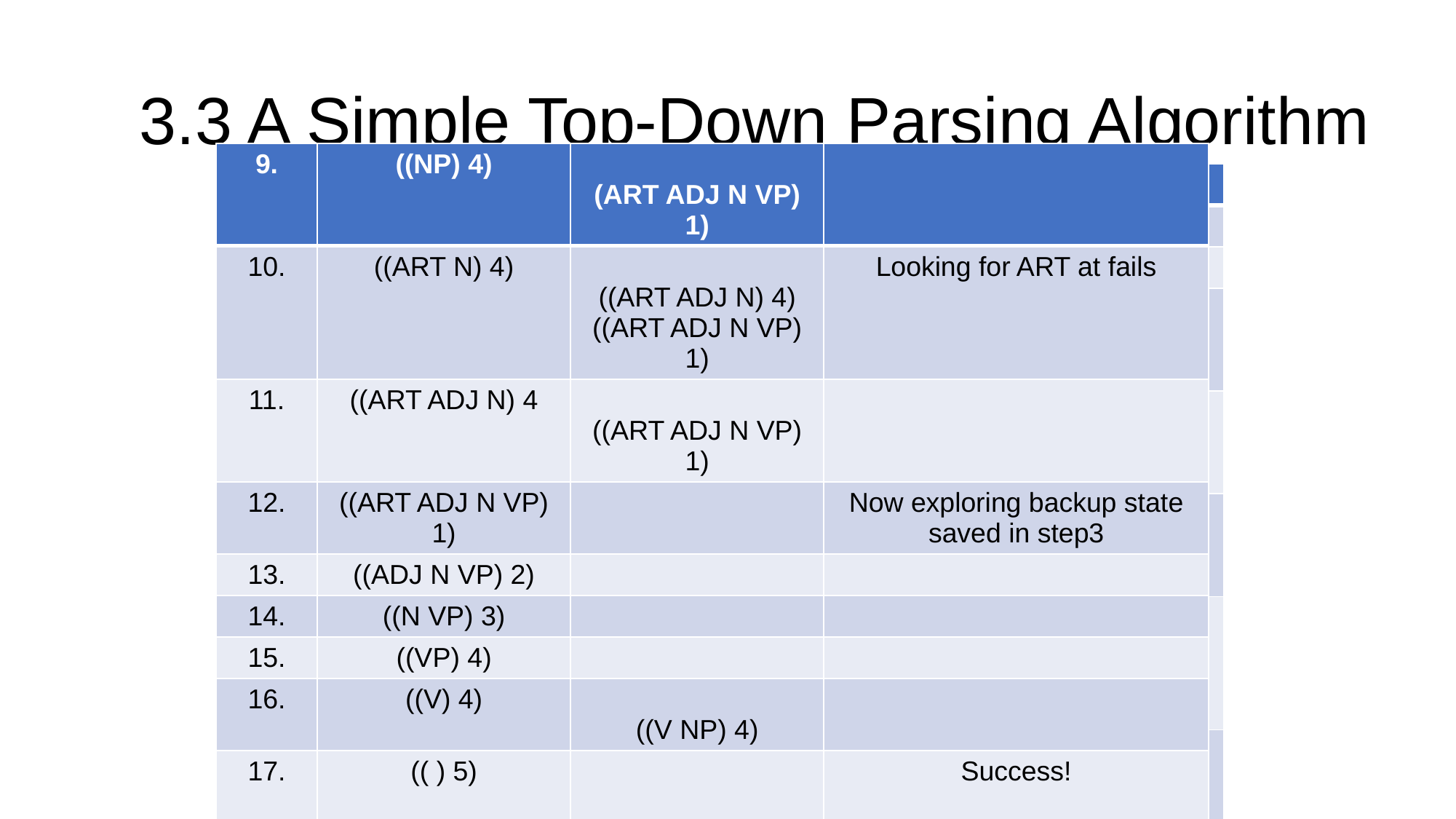

# 3.3 A Simple Top-Down Parsing Algorithm
| 9. | ((NP) 4) | (ART ADJ N VP) 1) |  |
| --- | --- | --- | --- |
| 10. | ((ART N) 4) | ((ART ADJ N) 4) ((ART ADJ N VP) 1) | Looking for ART at fails |
| 11. | ((ART ADJ N) 4 | ((ART ADJ N VP) 1) |  |
| 12. | ((ART ADJ N VP) 1) |  | Now exploring backup state saved in step3 |
| 13. | ((ADJ N VP) 2) |  |  |
| 14. | ((N VP) 3) |  |  |
| 15. | ((VP) 4) |  |  |
| 16. | ((V) 4) | ((V NP) 4) |  |
| 17. | (( ) 5) |  | Success! |
| Step | Current State | Backup States | Comment |
| --- | --- | --- | --- |
| 1. | ((S) 1) |  |  |
| 2. | ((NP VP) 1) |  | S rewritten to NP VP |
| 3. | ((ART N VP) 1 | ((ART ADJ N VP) 1) | NP rewritten producing two new states |
| 4. | ((N VP) 2) | ((ART ADJ N VP) 1) |  |
| 5. | ((VP) 3) | ((ART ADJ N VP) 1) | The backup state remains |
| 6. | ((V) 3) | ((V NP) 3) ((ART ADJ N VP) 1) |  |
| 7. | (( ) 4) | ((V NP) 3) ((ART ADJ N VP) 1) |  |
| 8. | ((V NP) 3) | ((ART ADJ N VP) 1) | The first backup is chosen |